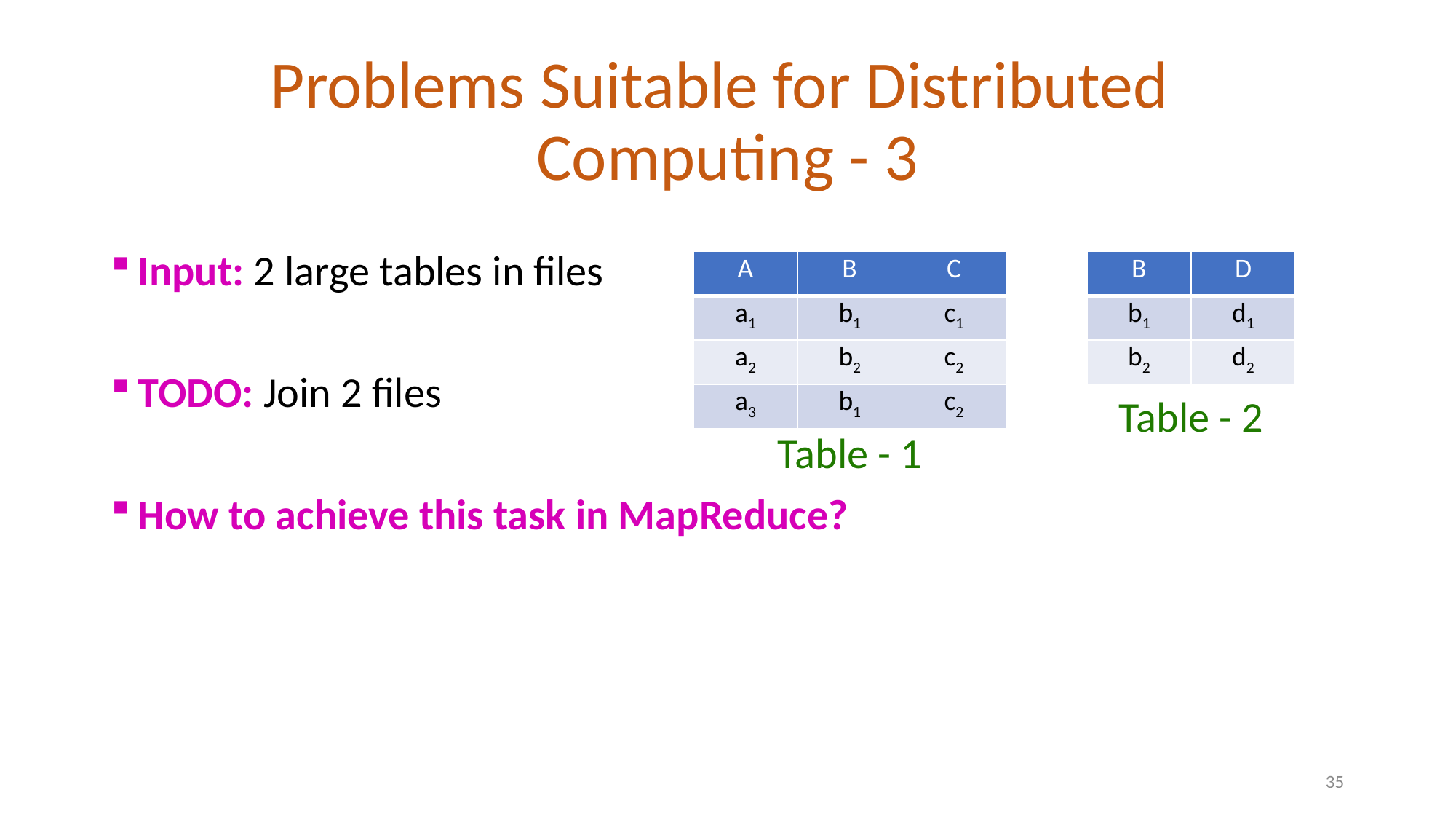

# Problems Suitable for Distributed Computing - 3

Input: 2 large tables in files

TODO: Join 2 files

How to achieve this task in MapReduce?

| A | B | C |
| --- | --- | --- |
| a1 | b1 | c1 |
| a2 | b2 | c2 |
| a3 | b1 | c2 |
| B | D |
| --- | --- |
| b1 | d1 |
| b2 | d2 |
Table - 2
Table - 1
35